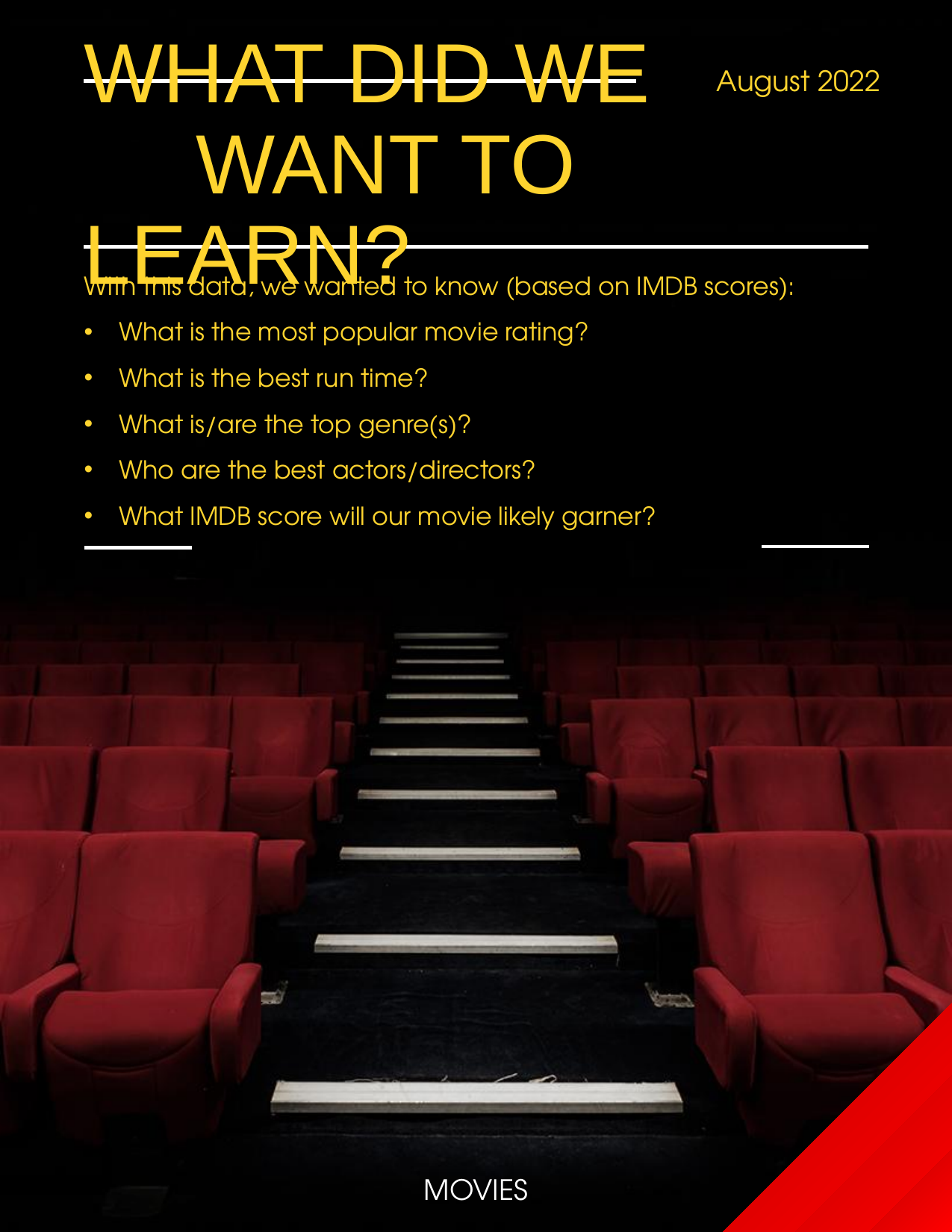

August 2022
# WHAT DID WE WANT TO LEARN?
With this data, we wanted to know (based on IMDB scores):
What is the most popular movie rating?
What is the best run time?
What is/are the top genre(s)?
Who are the best actors/directors?
What IMDB score will our movie likely garner?
MOVIES